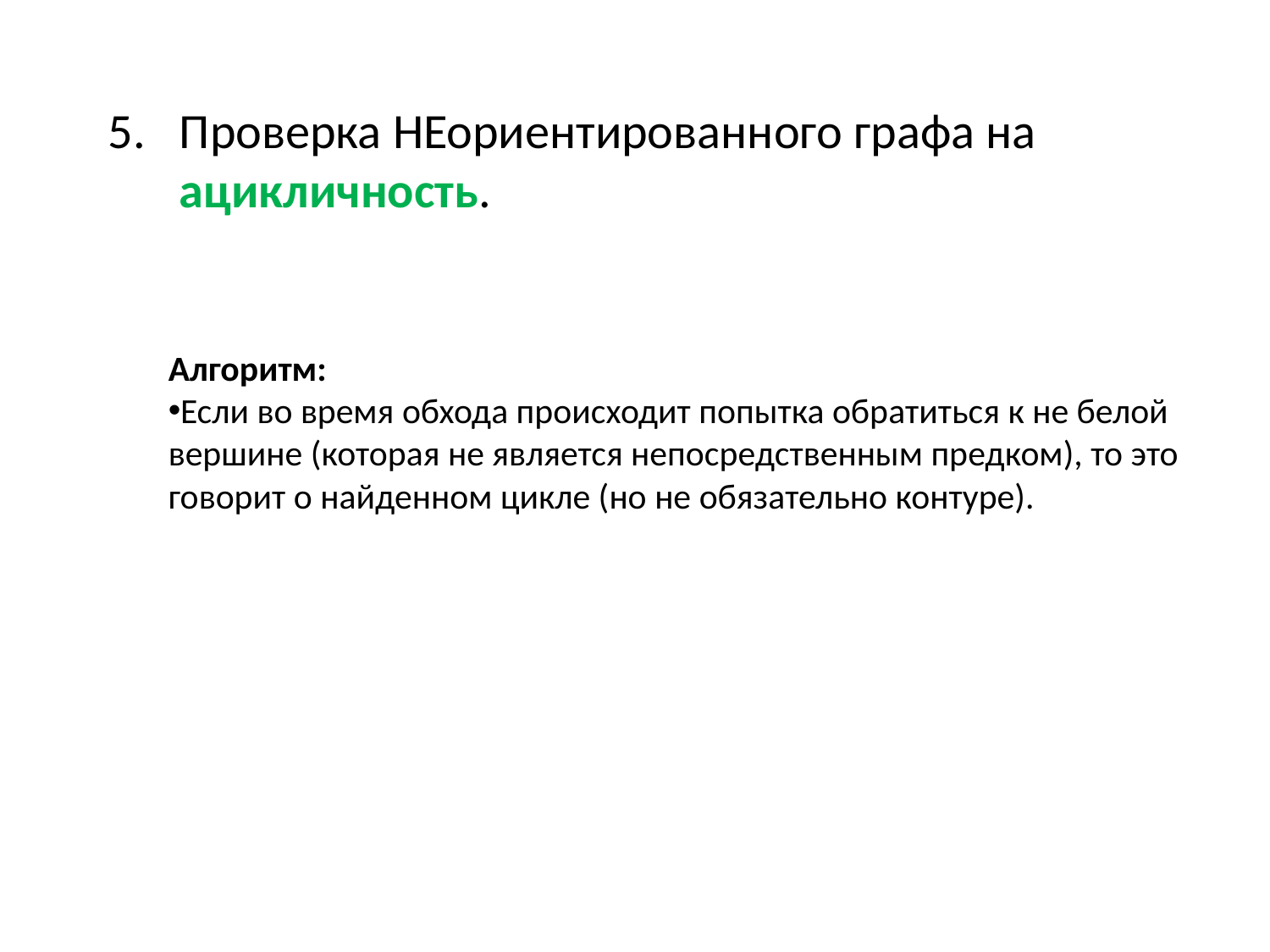

Проверка НЕориентированного графа на ацикличность.
Алгоритм:
Если во время обхода происходит попытка обратиться к не белой вершине (которая не является непосредственным предком), то это говорит о найденном цикле (но не обязательно контуре).